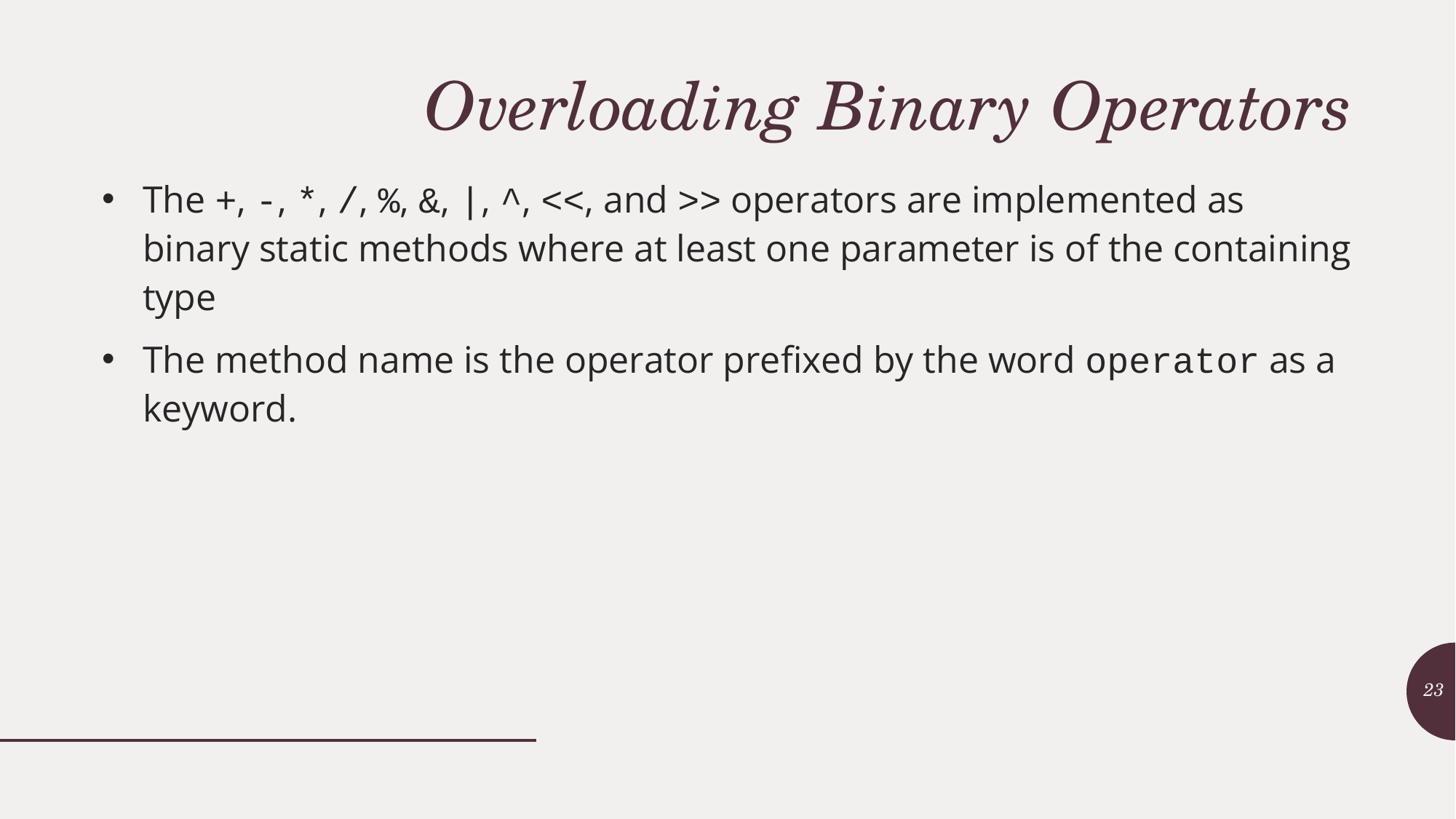

# Overloading Binary Operators
The +, -, *, /, %, &, |, ^, <<, and >> operators are implemented as binary static methods where at least one parameter is of the containing type
The method name is the operator prefixed by the word operator as a keyword.
23